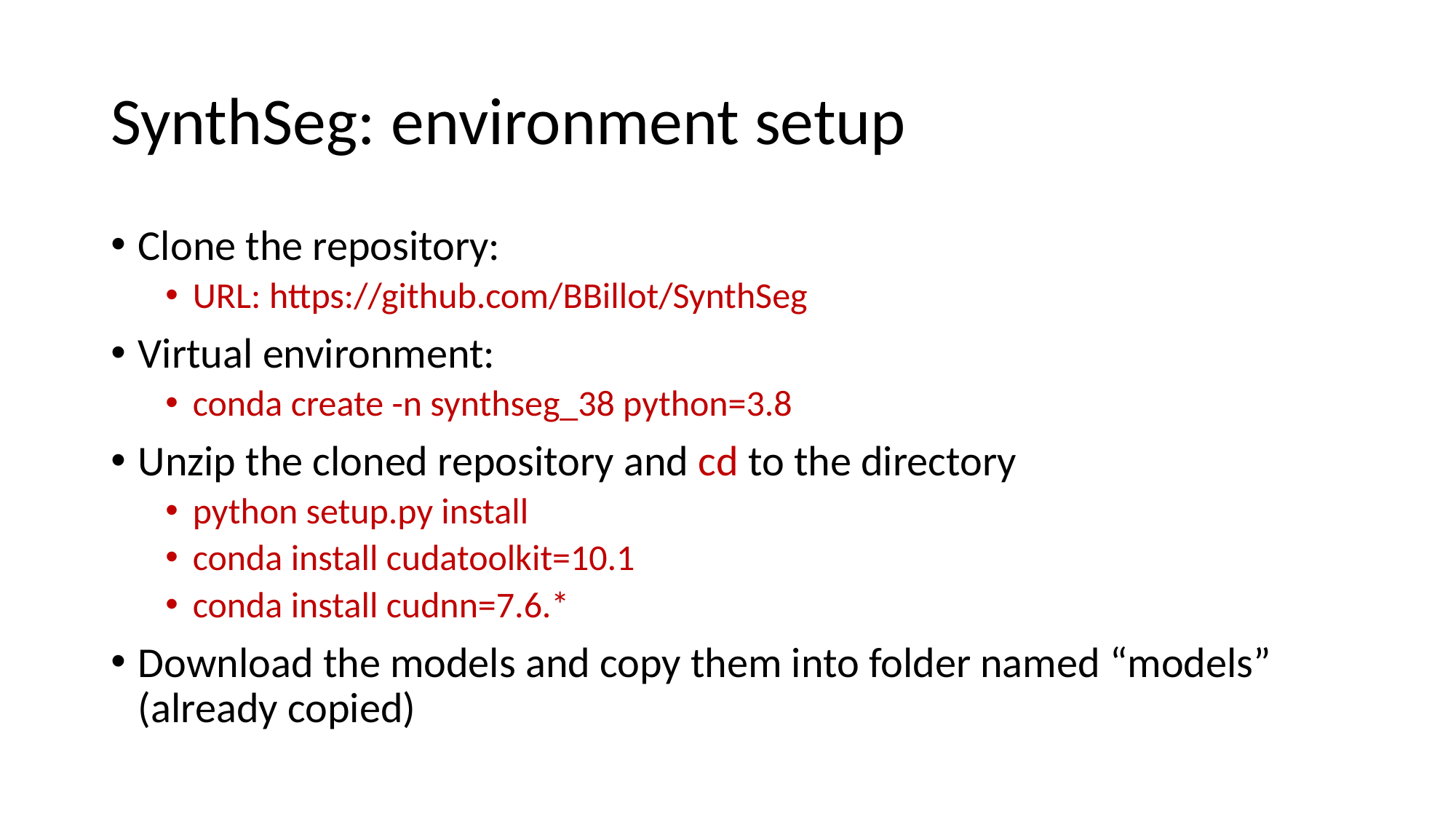

# SynthSeg: environment setup
Clone the repository:
URL: https://github.com/BBillot/SynthSeg
Virtual environment:
conda create -n synthseg_38 python=3.8
Unzip the cloned repository and cd to the directory
python setup.py install
conda install cudatoolkit=10.1
conda install cudnn=7.6.*
Download the models and copy them into folder named “models” (already copied)